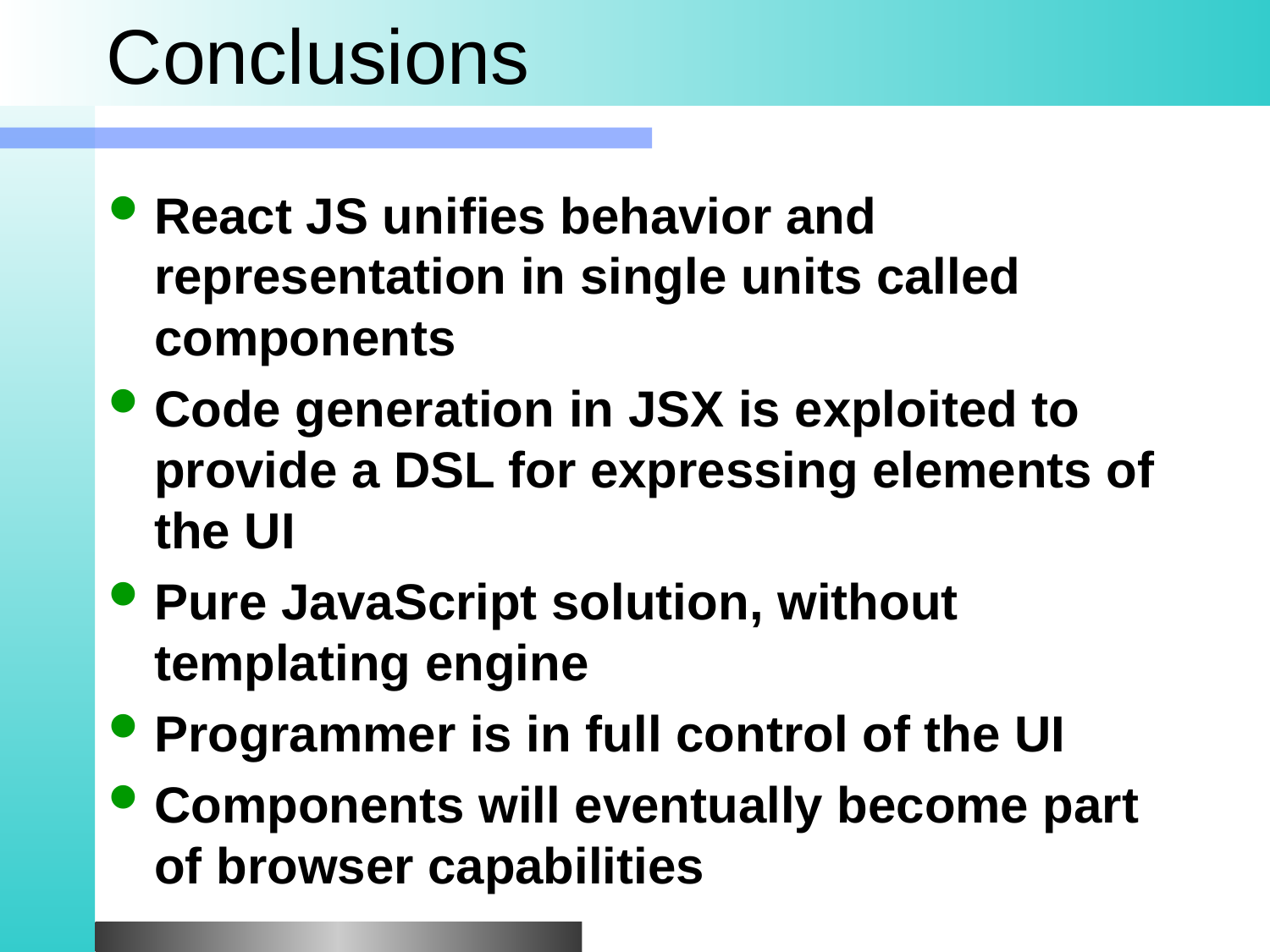

# Conclusions
React JS unifies behavior and representation in single units called components
Code generation in JSX is exploited to provide a DSL for expressing elements of the UI
Pure JavaScript solution, without templating engine
Programmer is in full control of the UI
Components will eventually become part of browser capabilities